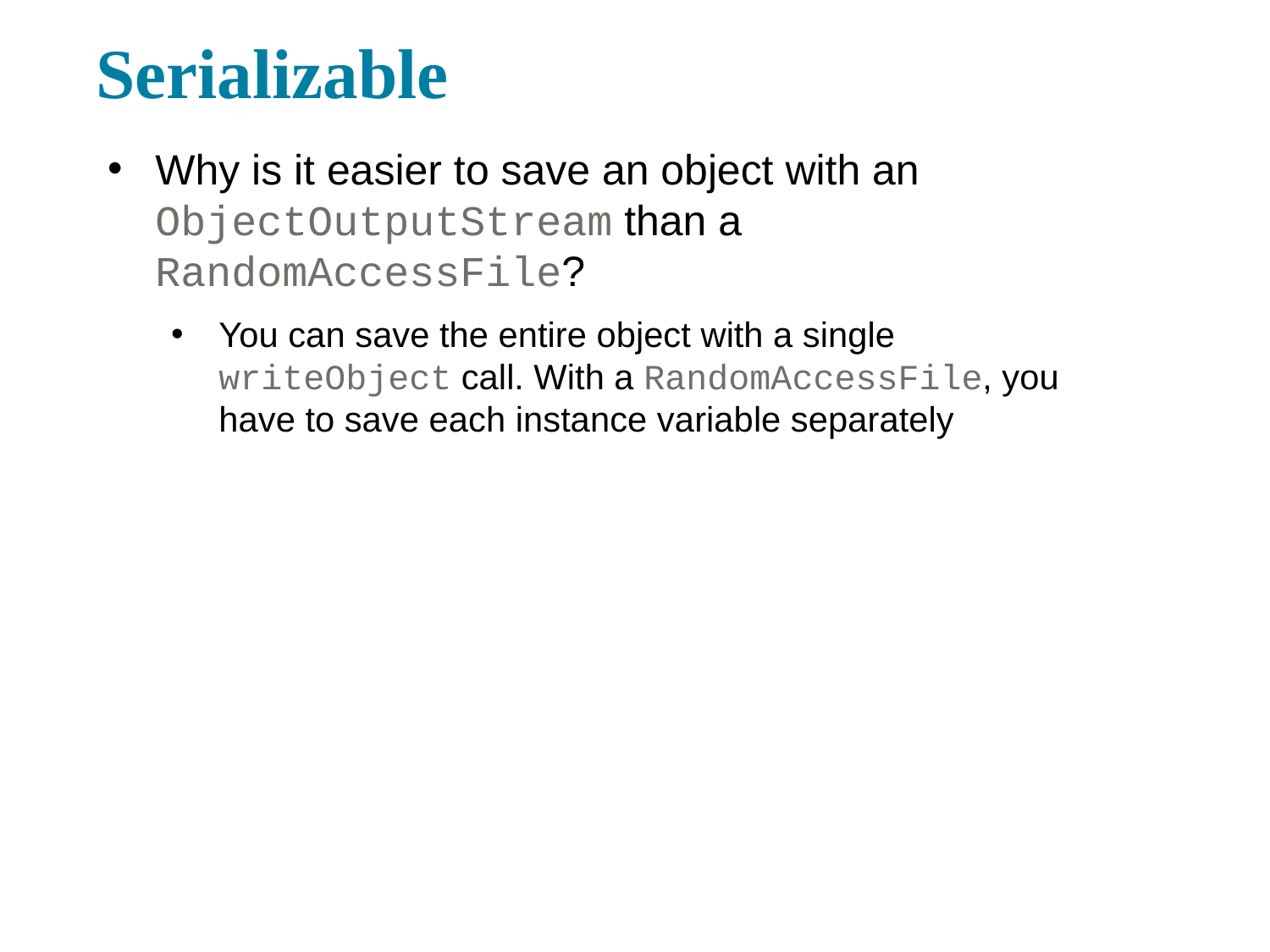

Serializable
Why is it easier to save an object with an ObjectOutputStream than a RandomAccessFile?
You can save the entire object with a single writeObject call. With a RandomAccessFile, you have to save each instance variable separately